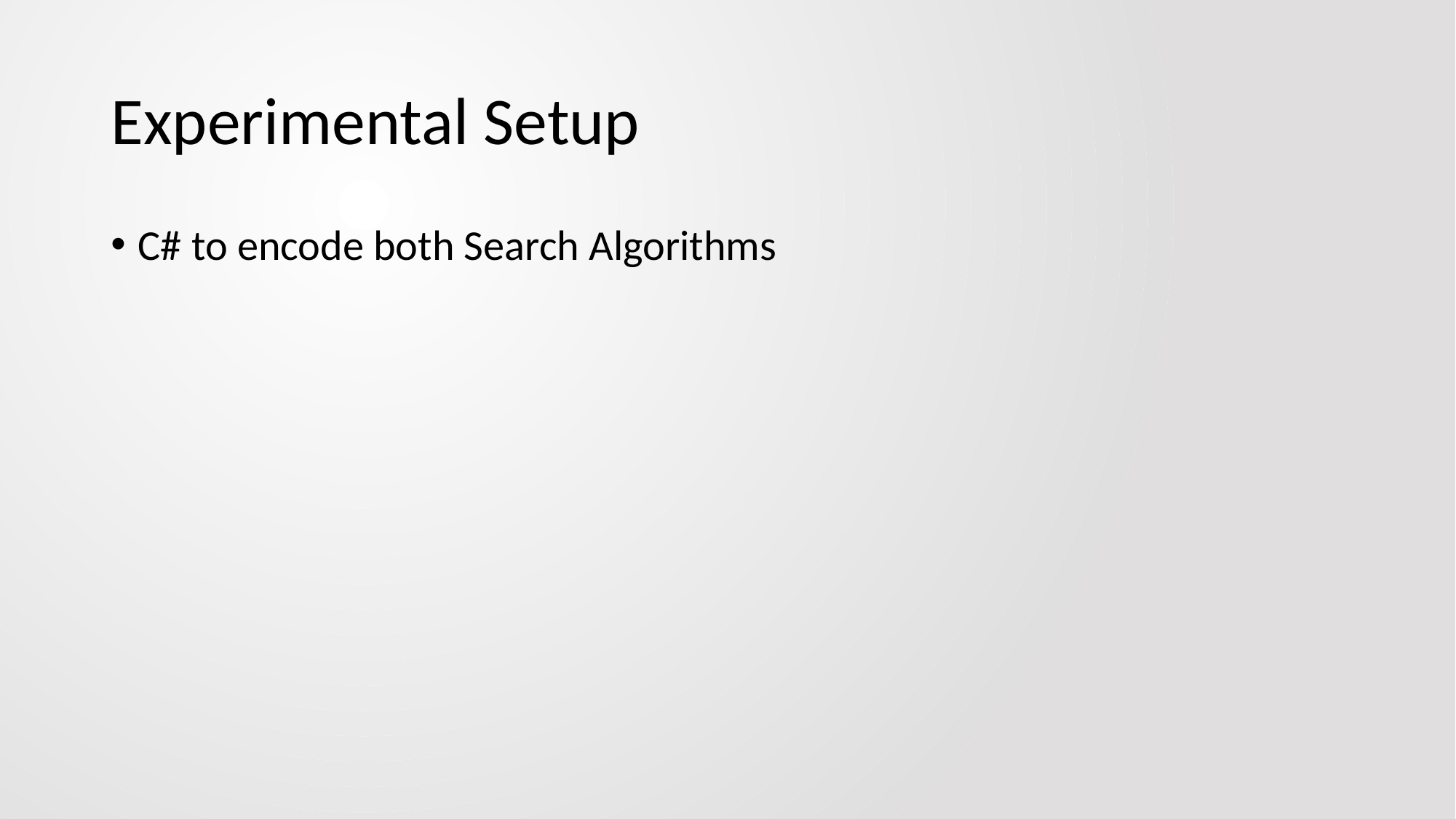

# Experimental Setup
C# to encode both Search Algorithms